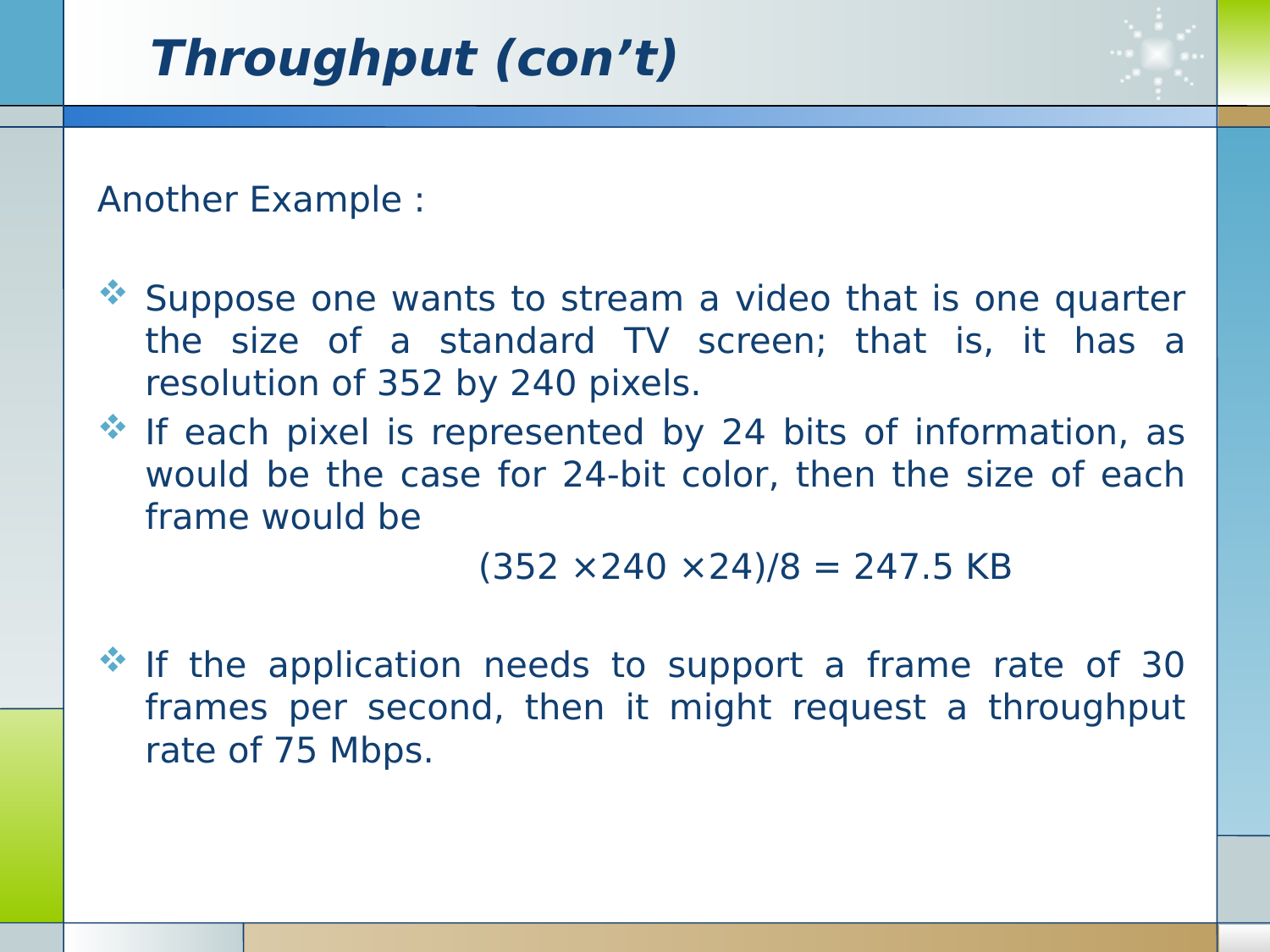

# Throughput (con’t)
Another Example :

Suppose one wants to stream a video that is one quarter the size of a standard TV screen; that is, it has a resolution of 352 by 240 pixels.
If each pixel is represented by 24 bits of information, as would be the case for 24-bit color, then the size of each frame would be
			(352 ×240 ×24)/8 = 247.5 KB

If the application needs to support a frame rate of 30 frames per second, then it might request a throughput rate of 75 Mbps.